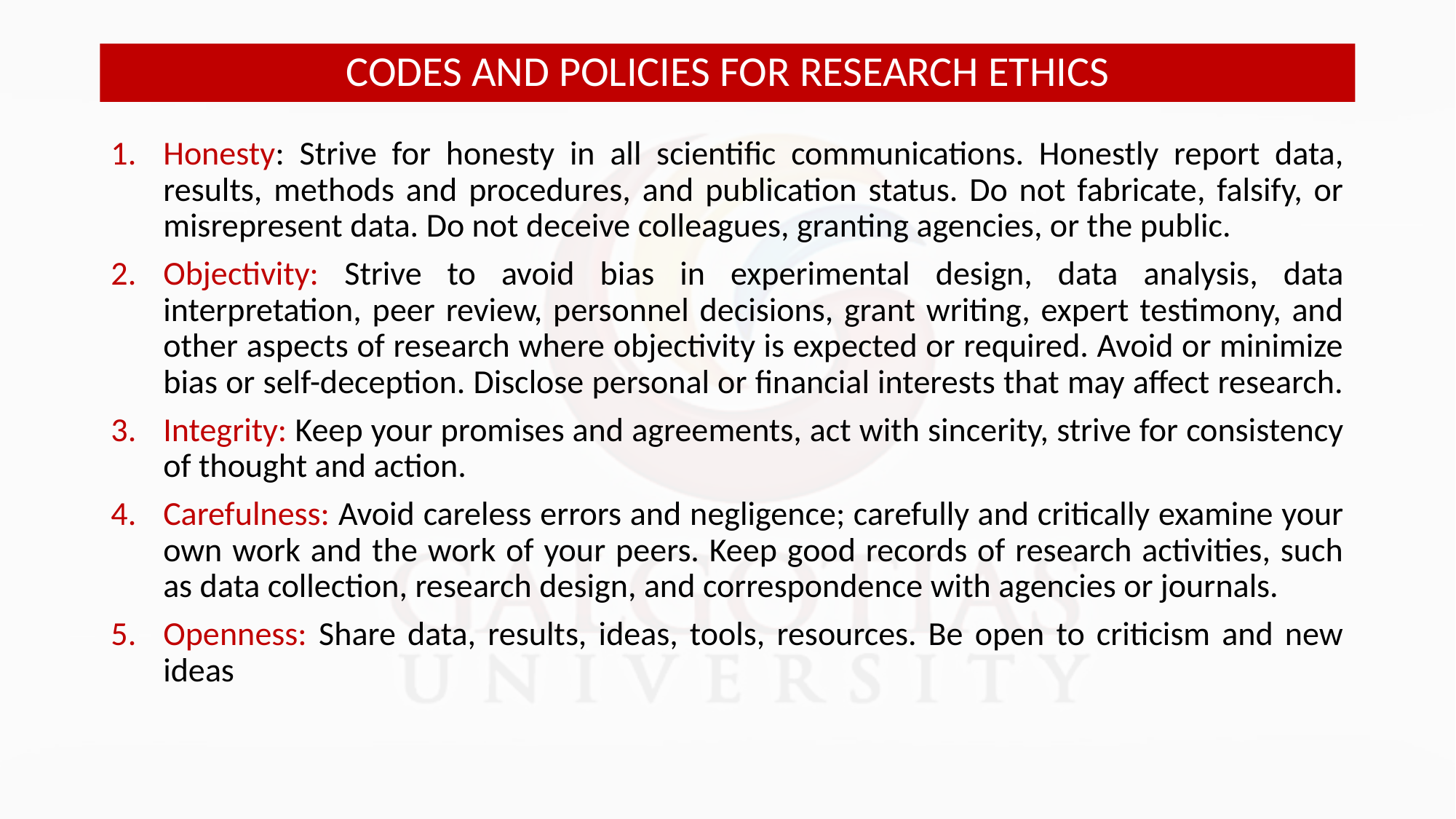

# CODES AND POLICIES FOR RESEARCH ETHICS
Honesty: Strive for honesty in all scientific communications. Honestly report data, results, methods and procedures, and publication status. Do not fabricate, falsify, or misrepresent data. Do not deceive colleagues, granting agencies, or the public.
Objectivity: Strive to avoid bias in experimental design, data analysis, data interpretation, peer review, personnel decisions, grant writing, expert testimony, and other aspects of research where objectivity is expected or required. Avoid or minimize bias or self-deception. Disclose personal or financial interests that may affect research.
Integrity: Keep your promises and agreements, act with sincerity, strive for consistency of thought and action.
Carefulness: Avoid careless errors and negligence; carefully and critically examine your own work and the work of your peers. Keep good records of research activities, such as data collection, research design, and correspondence with agencies or journals.
Openness: Share data, results, ideas, tools, resources. Be open to criticism and new ideas